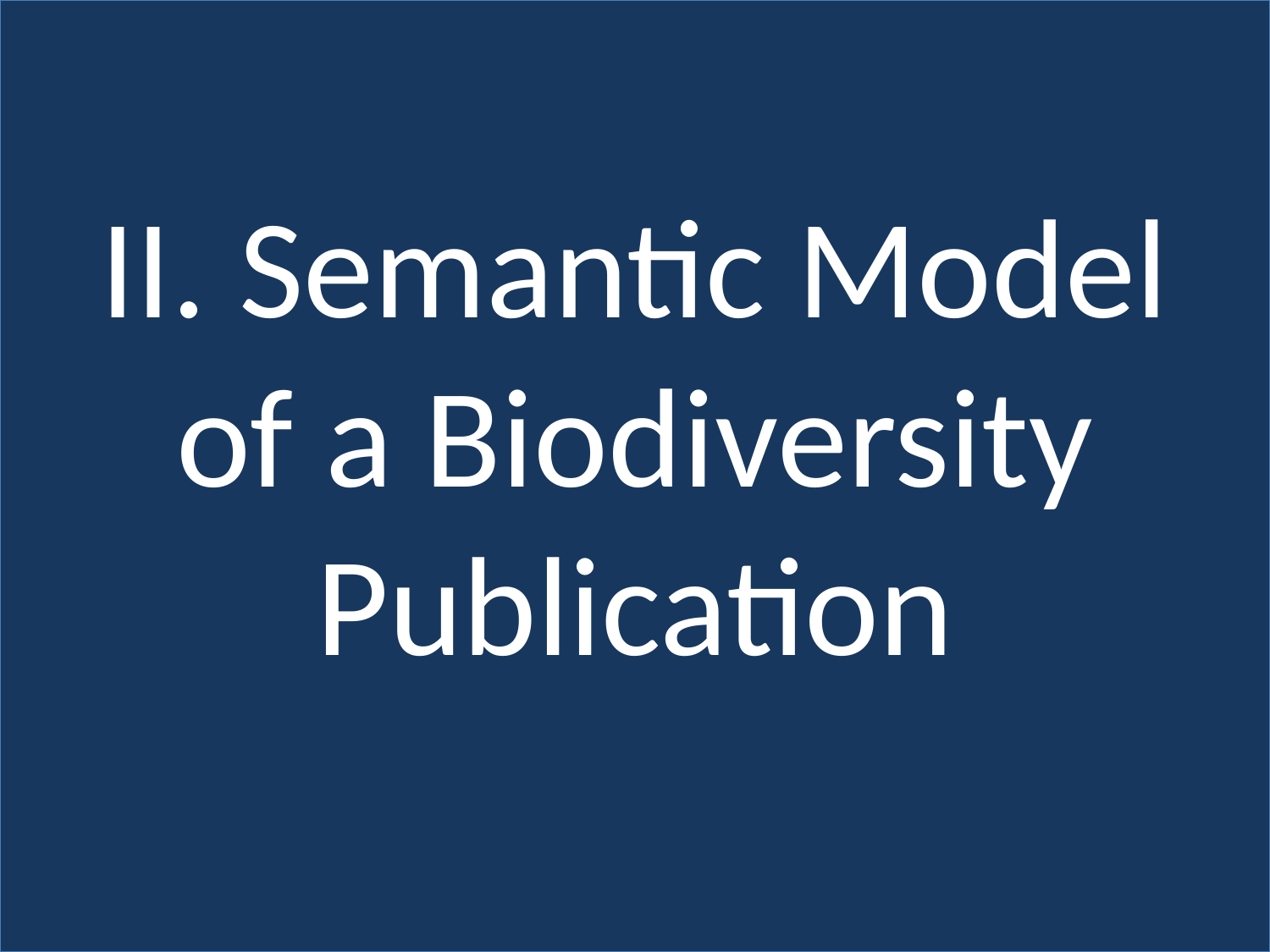

# II. Semantic Model of a Biodiversity Publication